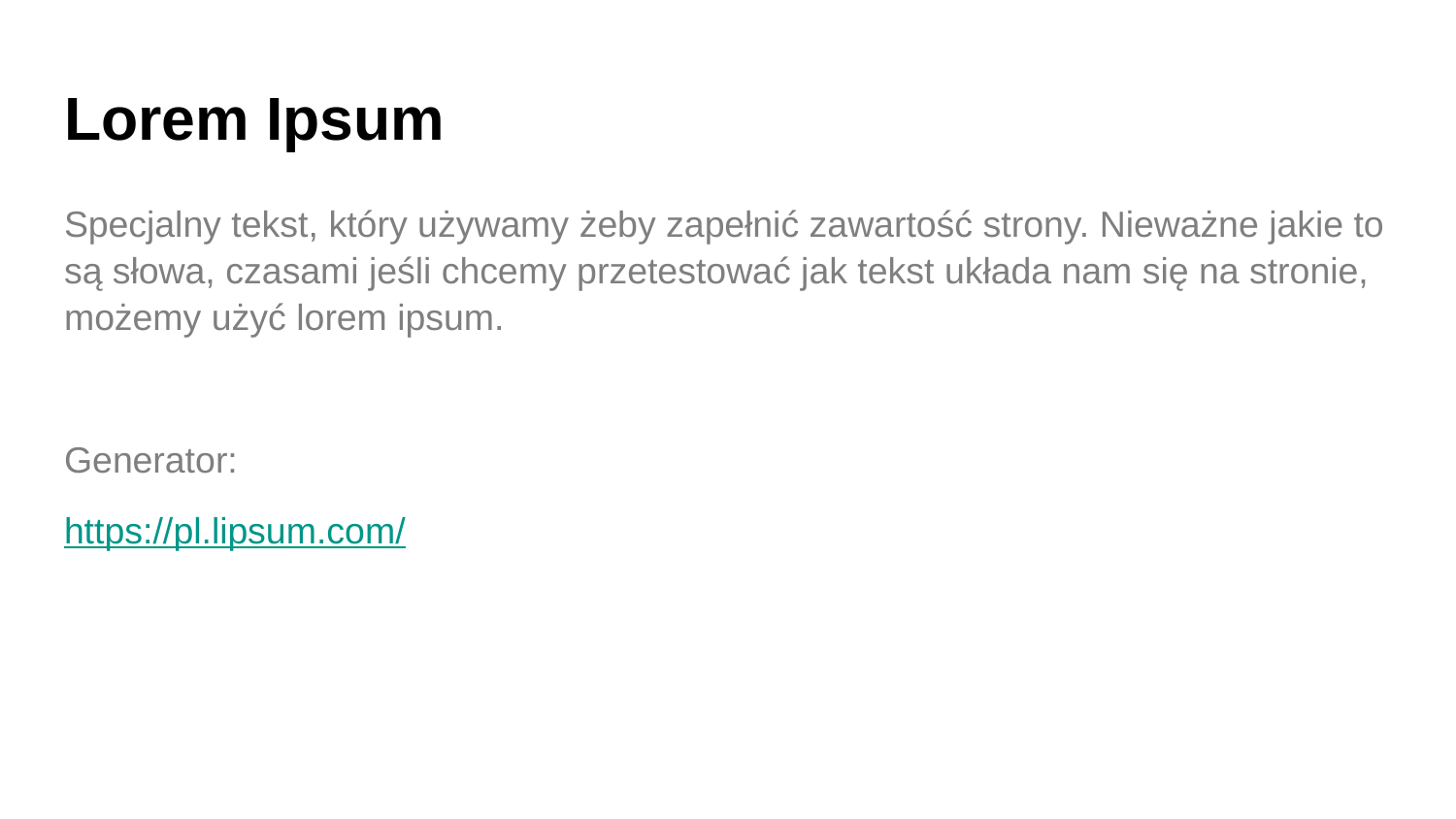

# Lorem Ipsum
Specjalny tekst, który używamy żeby zapełnić zawartość strony. Nieważne jakie to są słowa, czasami jeśli chcemy przetestować jak tekst układa nam się na stronie, możemy użyć lorem ipsum.

Generator:
https://pl.lipsum.com/